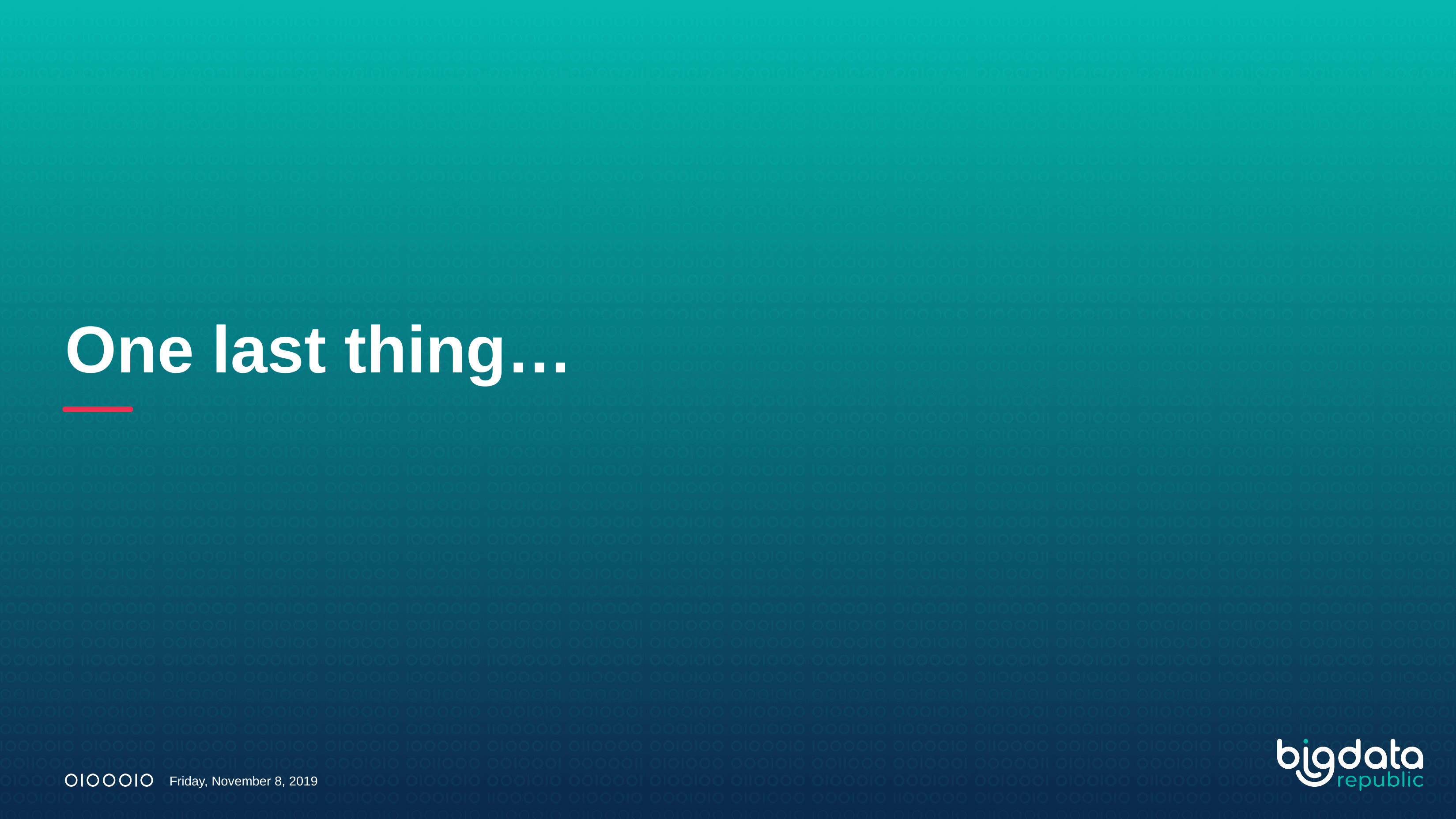

# One last thing…

Friday, November 8, 2019